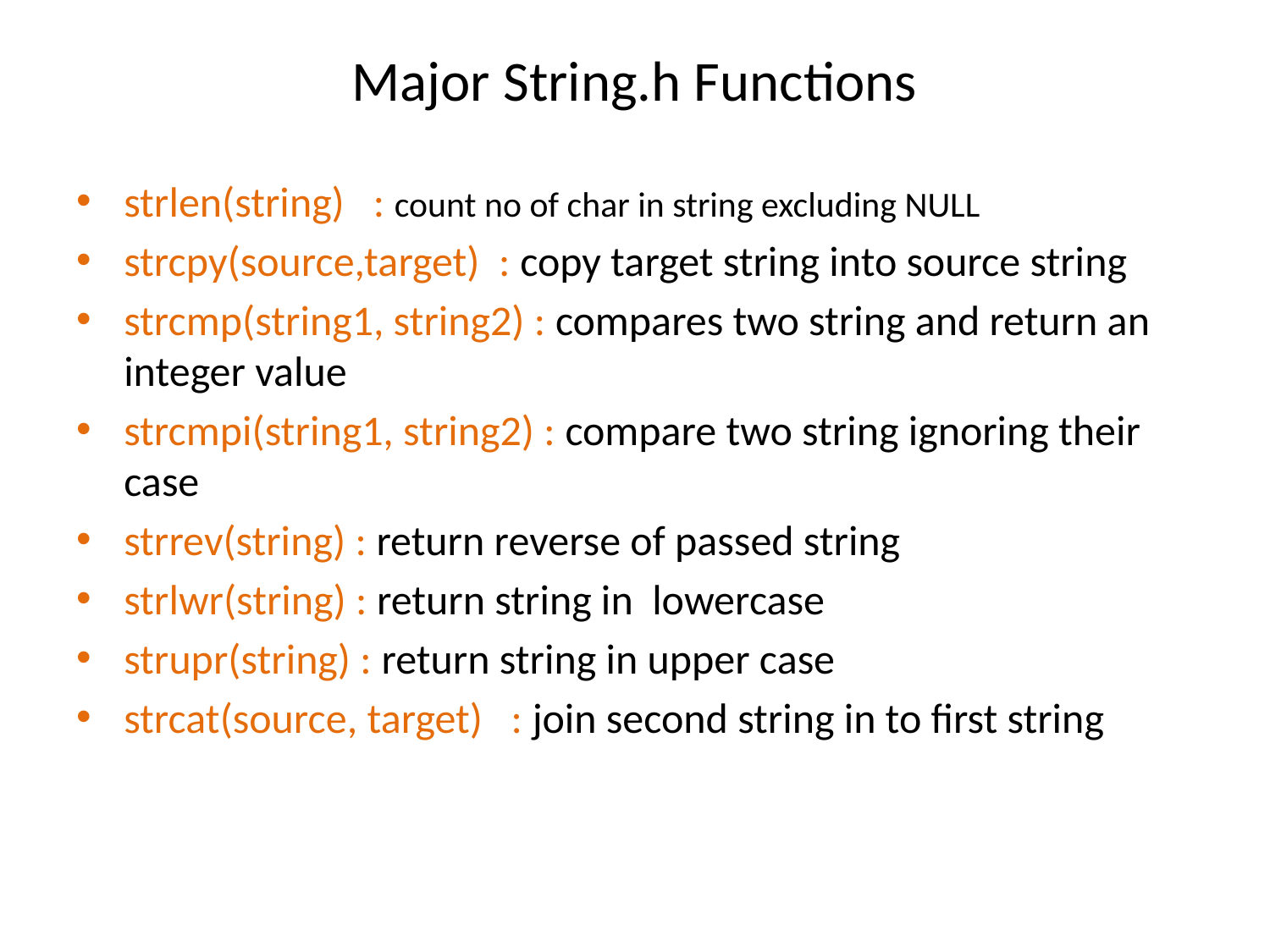

# Major String.h Functions
strlen(string)   : count no of char in string excluding NULL
strcpy(source,target)  : copy target string into source string
strcmp(string1, string2) : compares two string and return an integer value
strcmpi(string1, string2) : compare two string ignoring their case
strrev(string) : return reverse of passed string
strlwr(string) : return string in  lowercase
strupr(string) : return string in upper case
strcat(source, target)   : join second string in to first string